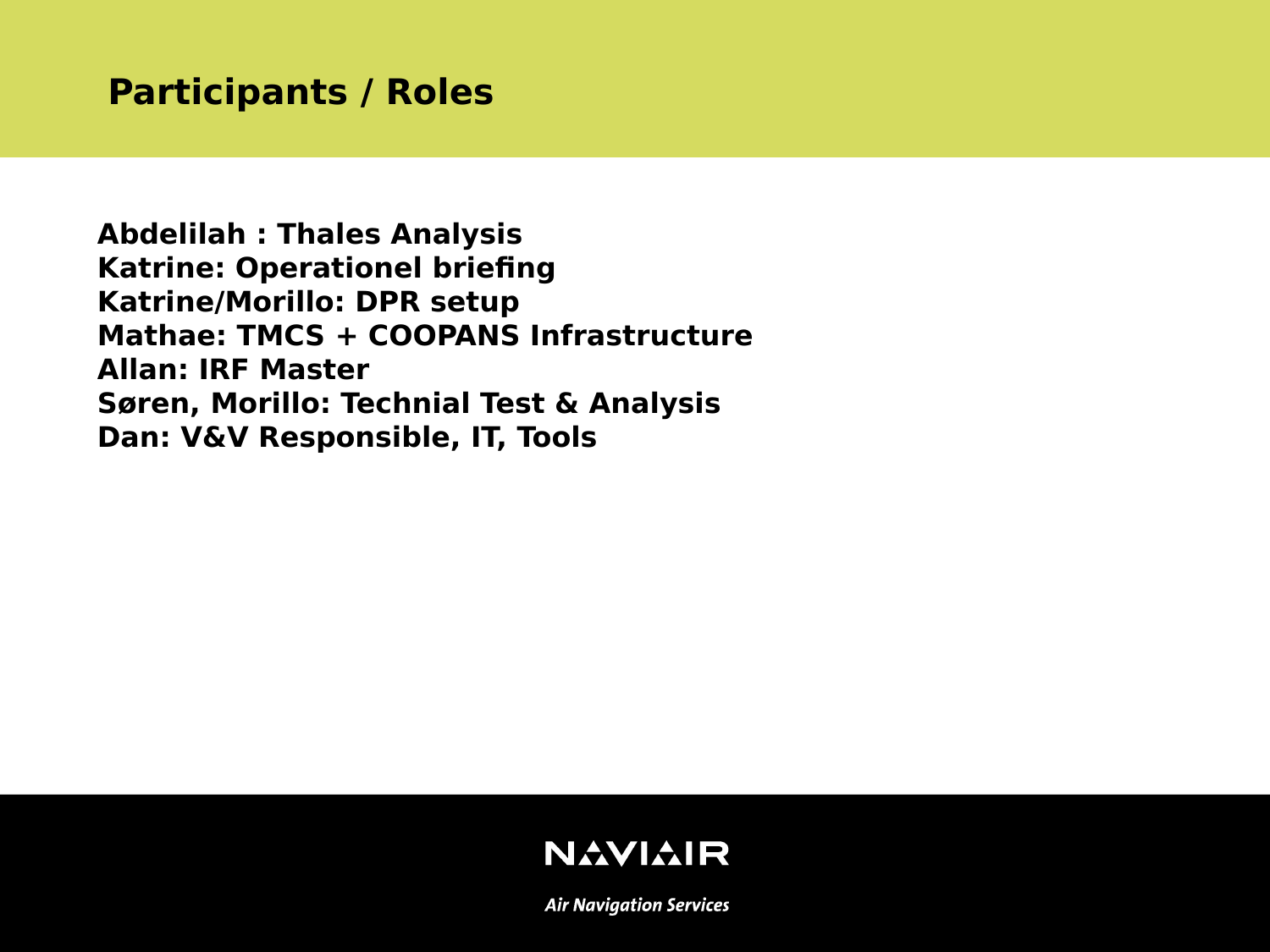

Participants / Roles

Abdelilah : Thales Analysis
Katrine: Operationel briefing
Katrine/Morillo: DPR setup
Mathae: TMCS + COOPANS Infrastructure
Allan: IRF Master
Søren, Morillo: Technial Test & Analysis
Dan: V&V Responsible, IT, Tools